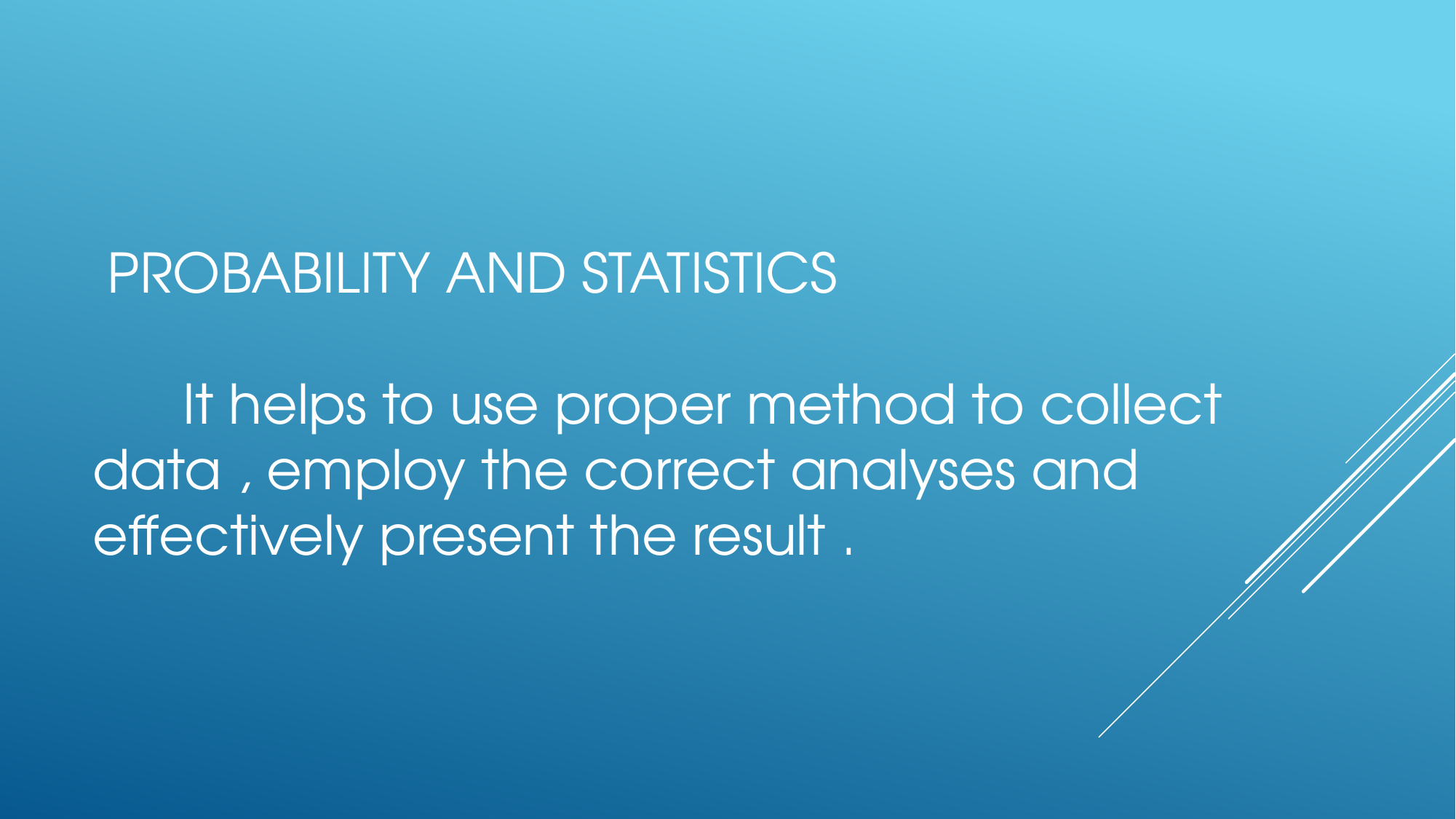

# Probability and statistics It helps to use proper method to collect data , employ the correct analyses and effectively present the result .